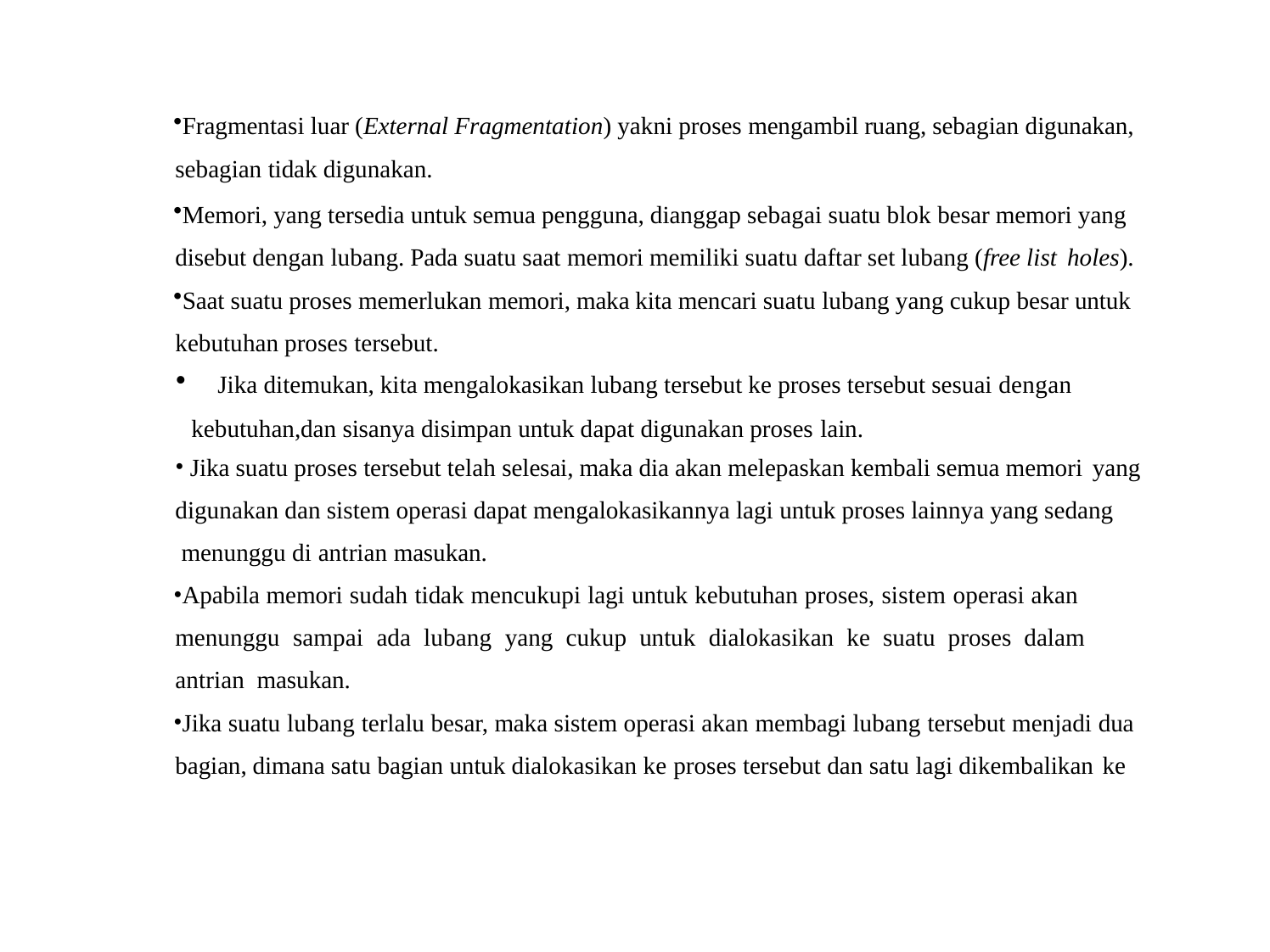

Fragmentasi luar (External Fragmentation) yakni proses mengambil ruang, sebagian digunakan,  sebagian tidak digunakan.
Memori, yang tersedia untuk semua pengguna, dianggap sebagai suatu blok besar memori yang  disebut dengan lubang. Pada suatu saat memori memiliki suatu daftar set lubang (free list holes).
Saat suatu proses memerlukan memori, maka kita mencari suatu lubang yang cukup besar untuk  kebutuhan proses tersebut.
	Jika ditemukan, kita mengalokasikan lubang tersebut ke proses tersebut sesuai dengan  kebutuhan,dan sisanya disimpan untuk dapat digunakan proses lain.
Jika suatu proses tersebut telah selesai, maka dia akan melepaskan kembali semua memori yang
digunakan dan sistem operasi dapat mengalokasikannya lagi untuk proses lainnya yang sedang  menunggu di antrian masukan.
Apabila memori sudah tidak mencukupi lagi untuk kebutuhan proses, sistem operasi akan  menunggu sampai ada lubang yang cukup untuk dialokasikan ke suatu proses dalam antrian  masukan.
Jika suatu lubang terlalu besar, maka sistem operasi akan membagi lubang tersebut menjadi dua  bagian, dimana satu bagian untuk dialokasikan ke proses tersebut dan satu lagi dikembalikan ke